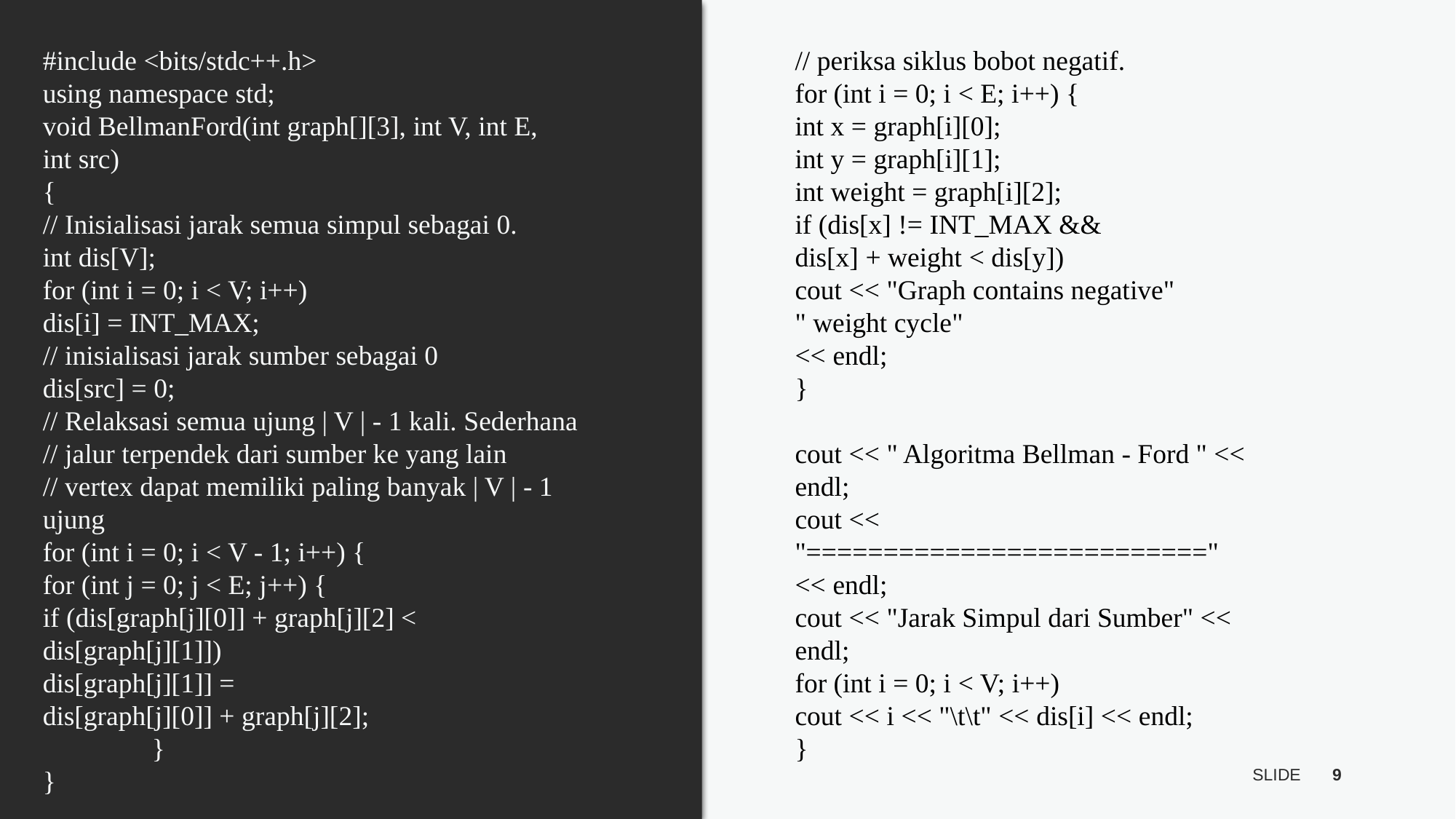

#include <bits/stdc++.h>
using namespace std;
void BellmanFord(int graph[][3], int V, int E,
int src)
{
// Inisialisasi jarak semua simpul sebagai 0.
int dis[V];
for (int i = 0; i < V; i++)
dis[i] = INT_MAX;
// inisialisasi jarak sumber sebagai 0
dis[src] = 0;
// Relaksasi semua ujung | V | - 1 kali. Sederhana
// jalur terpendek dari sumber ke yang lain
// vertex dapat memiliki paling banyak | V | - 1 ujung
for (int i = 0; i < V - 1; i++) {
for (int j = 0; j < E; j++) {
if (dis[graph[j][0]] + graph[j][2] <
dis[graph[j][1]])
dis[graph[j][1]] =
dis[graph[j][0]] + graph[j][2];
	}
}

// periksa siklus bobot negatif.
for (int i = 0; i < E; i++) {
int x = graph[i][0];
int y = graph[i][1];
int weight = graph[i][2];
if (dis[x] != INT_MAX &&
dis[x] + weight < dis[y])
cout << "Graph contains negative"
" weight cycle"
<< endl;
}

cout << " Algoritma Bellman - Ford " << endl;
cout << "==========================" << endl;
cout << "Jarak Simpul dari Sumber" << endl;
for (int i = 0; i < V; i++)
cout << i << "\t\t" << dis[i] << endl;
}